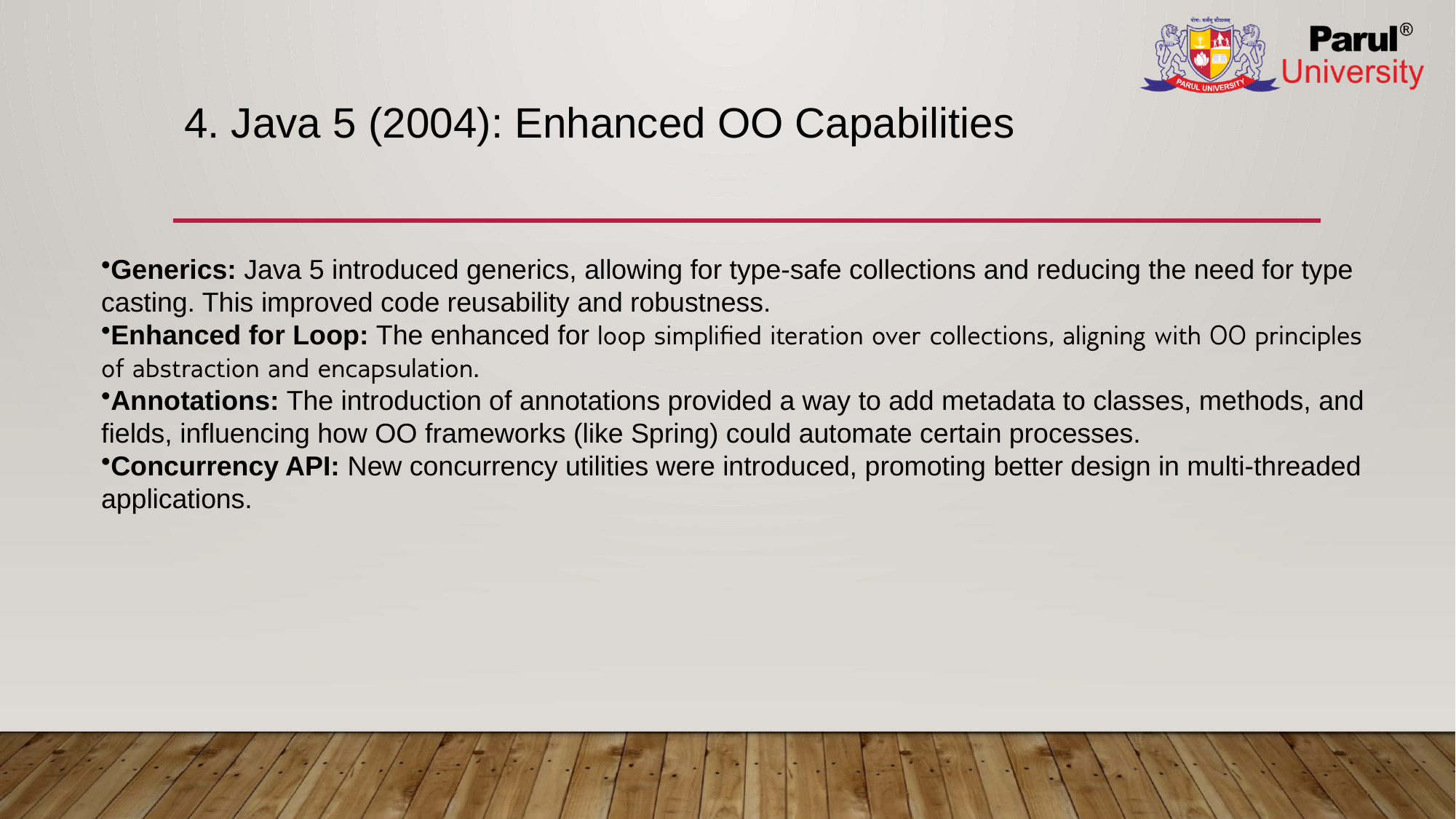

# 4. Java 5 (2004): Enhanced OO Capabilities
Generics: Java 5 introduced generics, allowing for type-safe collections and reducing the need for type casting. This improved code reusability and robustness.
Enhanced for Loop: The enhanced for loop simplified iteration over collections, aligning with OO principles of abstraction and encapsulation.
Annotations: The introduction of annotations provided a way to add metadata to classes, methods, and fields, influencing how OO frameworks (like Spring) could automate certain processes.
Concurrency API: New concurrency utilities were introduced, promoting better design in multi-threaded applications.